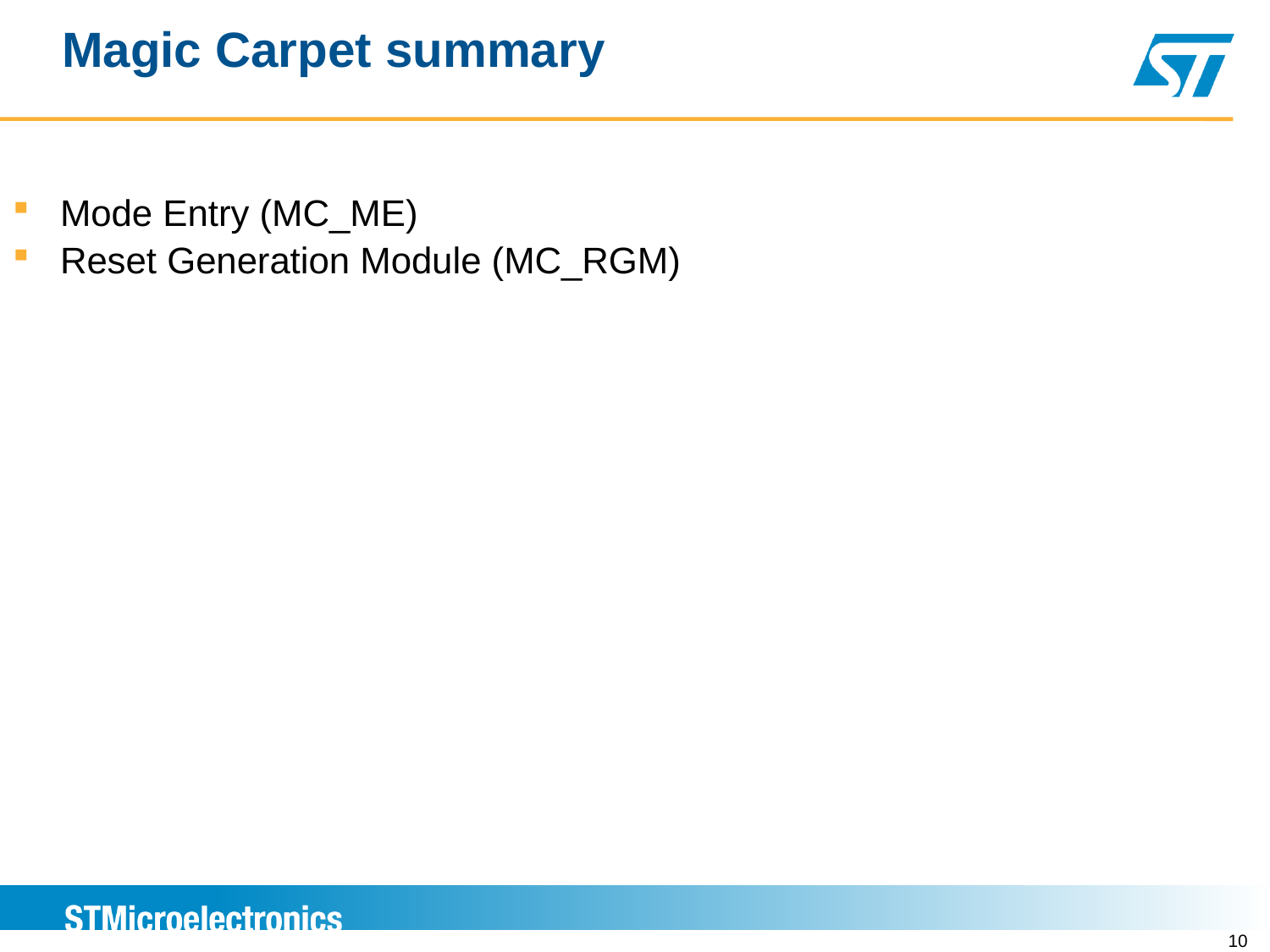

Magic Carpet summary
Mode Entry (MC_ME)
Reset Generation Module (MC_RGM)

10